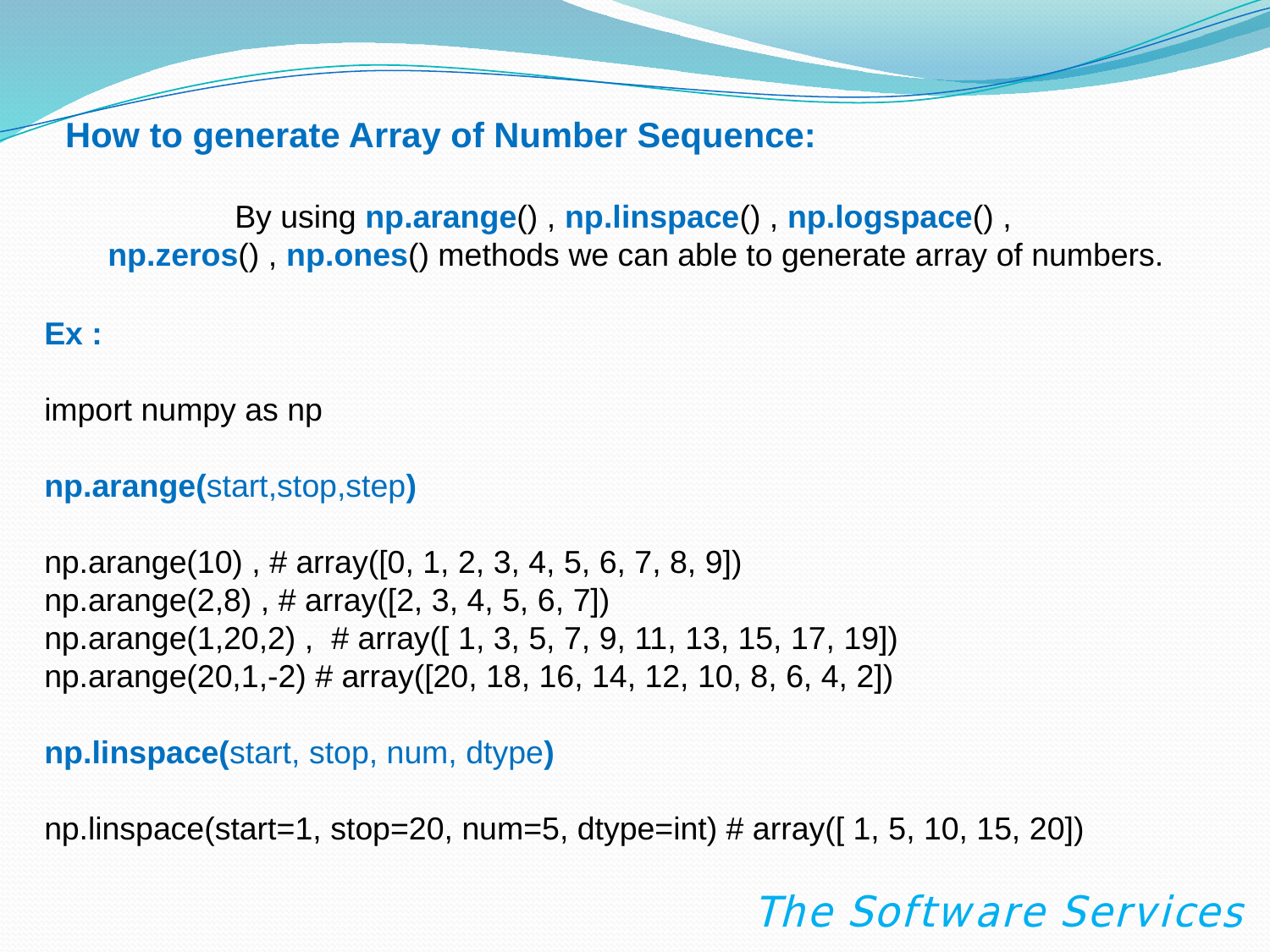

How to generate Array of Number Sequence:
	By using np.arange() , np.linspace() , np.logspace() , np.zeros() , np.ones() methods we can able to generate array of numbers.
Ex :

import numpy as np

np.arange(start,stop,step)

np.arange(10) , # array([0, 1, 2, 3, 4, 5, 6, 7, 8, 9])
np.arange(2,8) , # array([2, 3, 4, 5, 6, 7])
np.arange(1,20,2) ,  # array([ 1, 3, 5, 7, 9, 11, 13, 15, 17, 19])
np.arange(20,1,-2) # array([20, 18, 16, 14, 12, 10, 8, 6, 4, 2])

np.linspace(start, stop, num, dtype)

np.linspace(start=1, stop=20, num=5, dtype=int) # array([ 1, 5, 10, 15, 20])

The Software Services